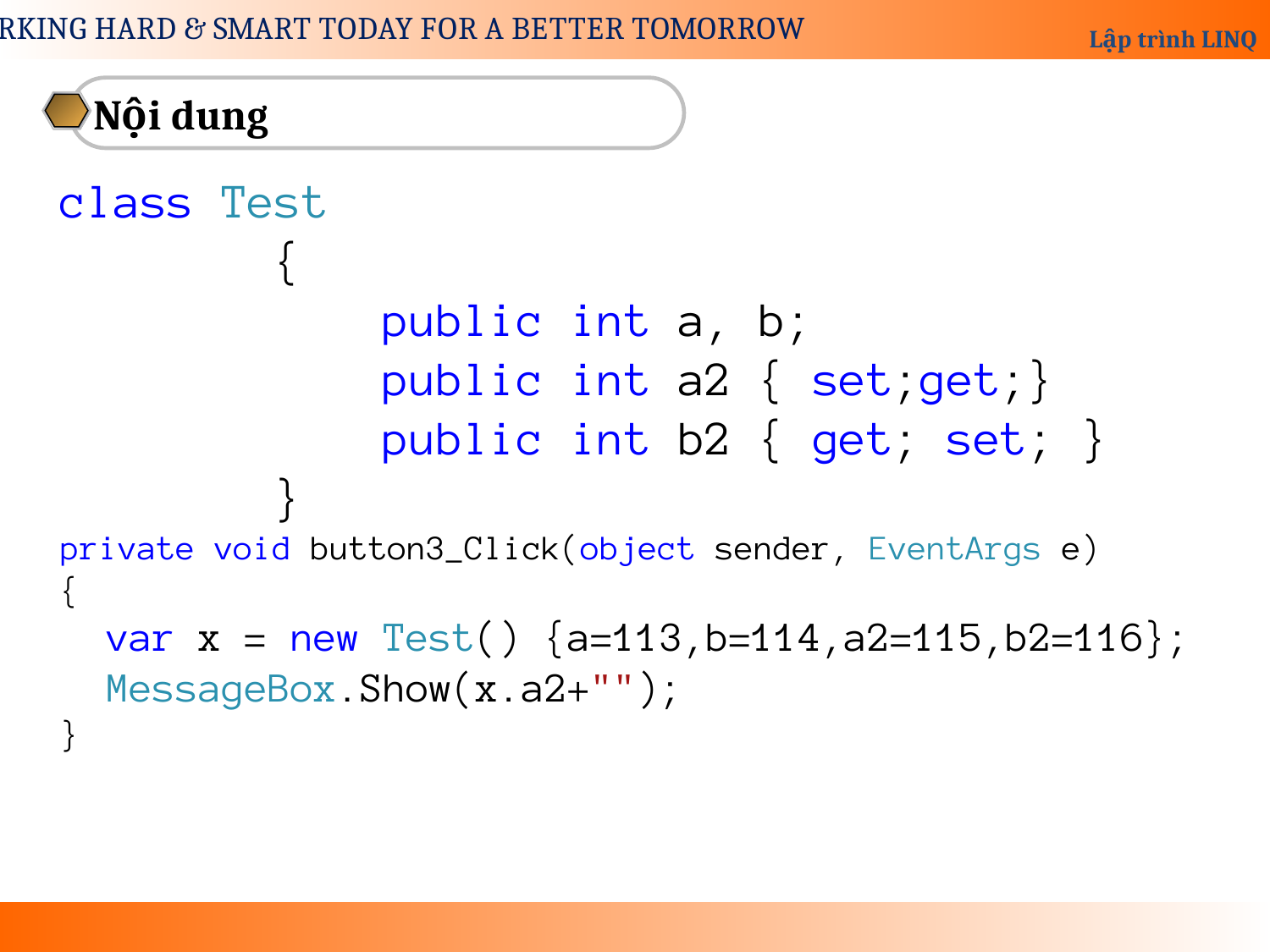

Nội dung

class Test
        {
            public int a, b;
            public int a2 { set;get;}
            public int b2 { get; set; }
        }
private void button3_Click(object sender, EventArgs e)
{
  var x = new Test() {a=113,b=114,a2=115,b2=116};
  MessageBox.Show(x.a2+"");
}